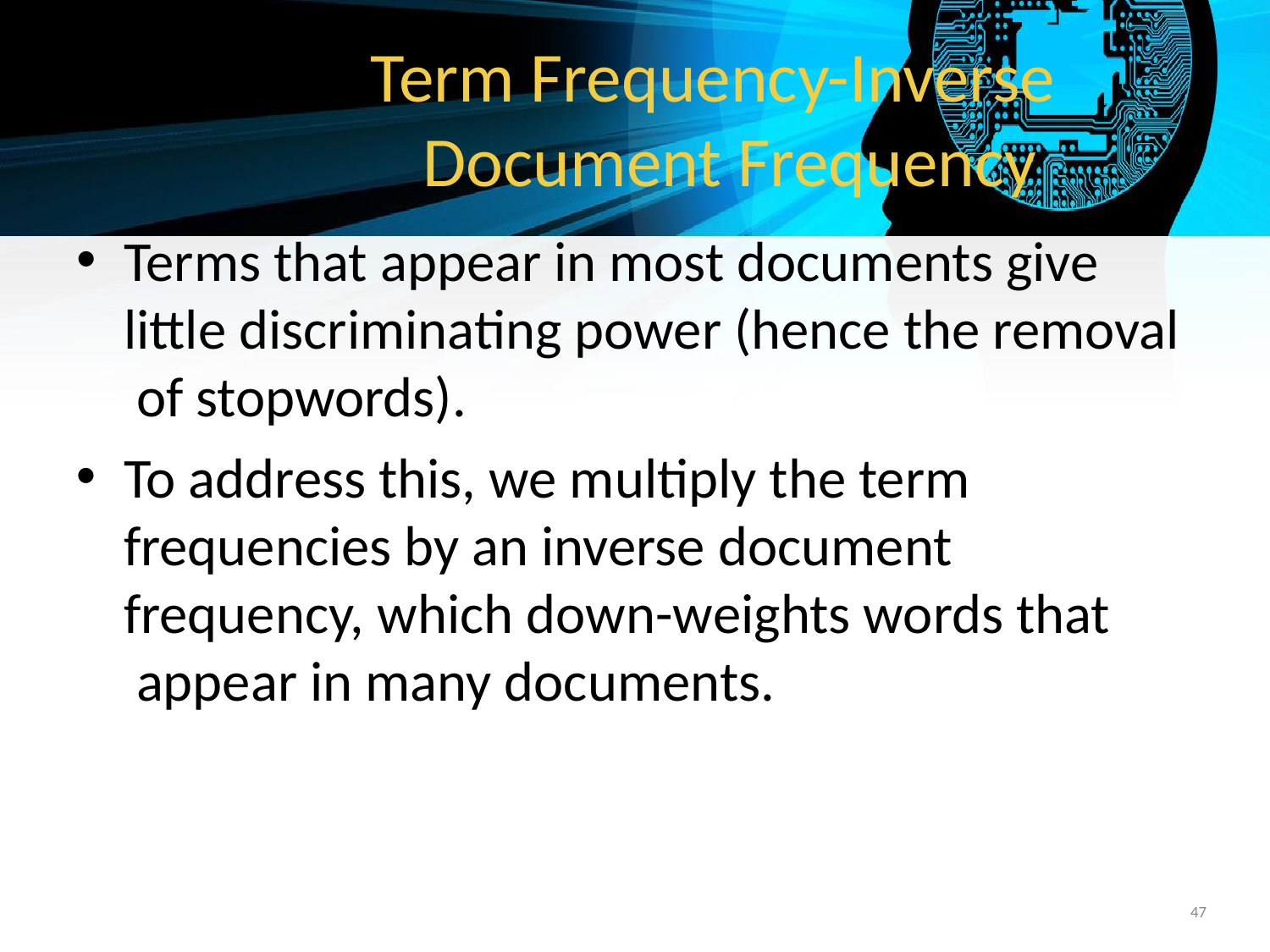

# Term Frequency-Inverse  Document Frequency
Terms that appear in most documents give  little discriminating power (hence the removal  of stopwords).
To address this, we multiply the term  frequencies by an inverse document  frequency, which down-weights words that  appear in many documents.
47